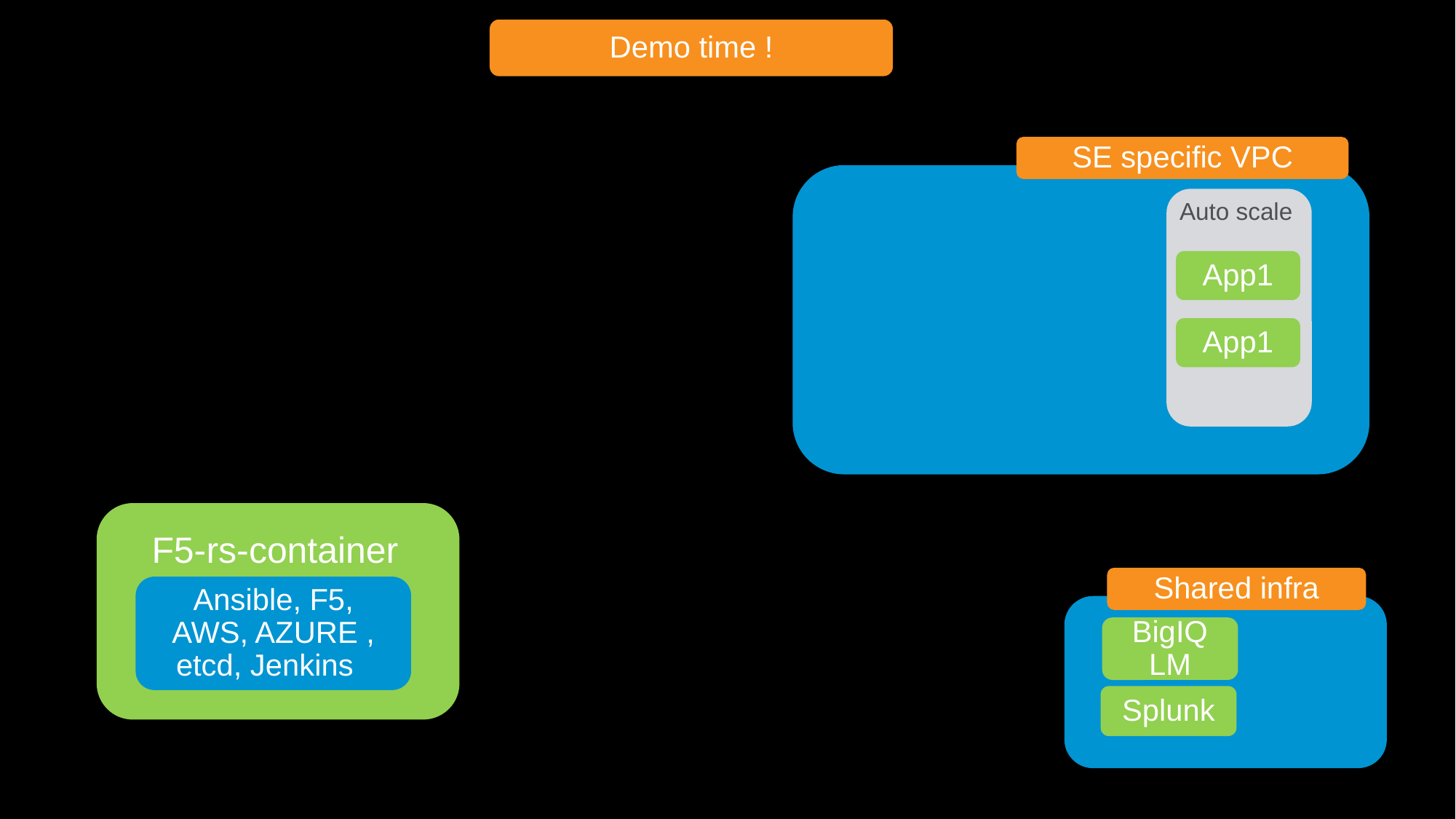

Demo time !
SE specific VPC

Auto scale

App1
App1

F5-rs-container
Shared infra
Ansible, F5, AWS, AZURE , etcd, Jenkins

BigIQ LM
Splunk